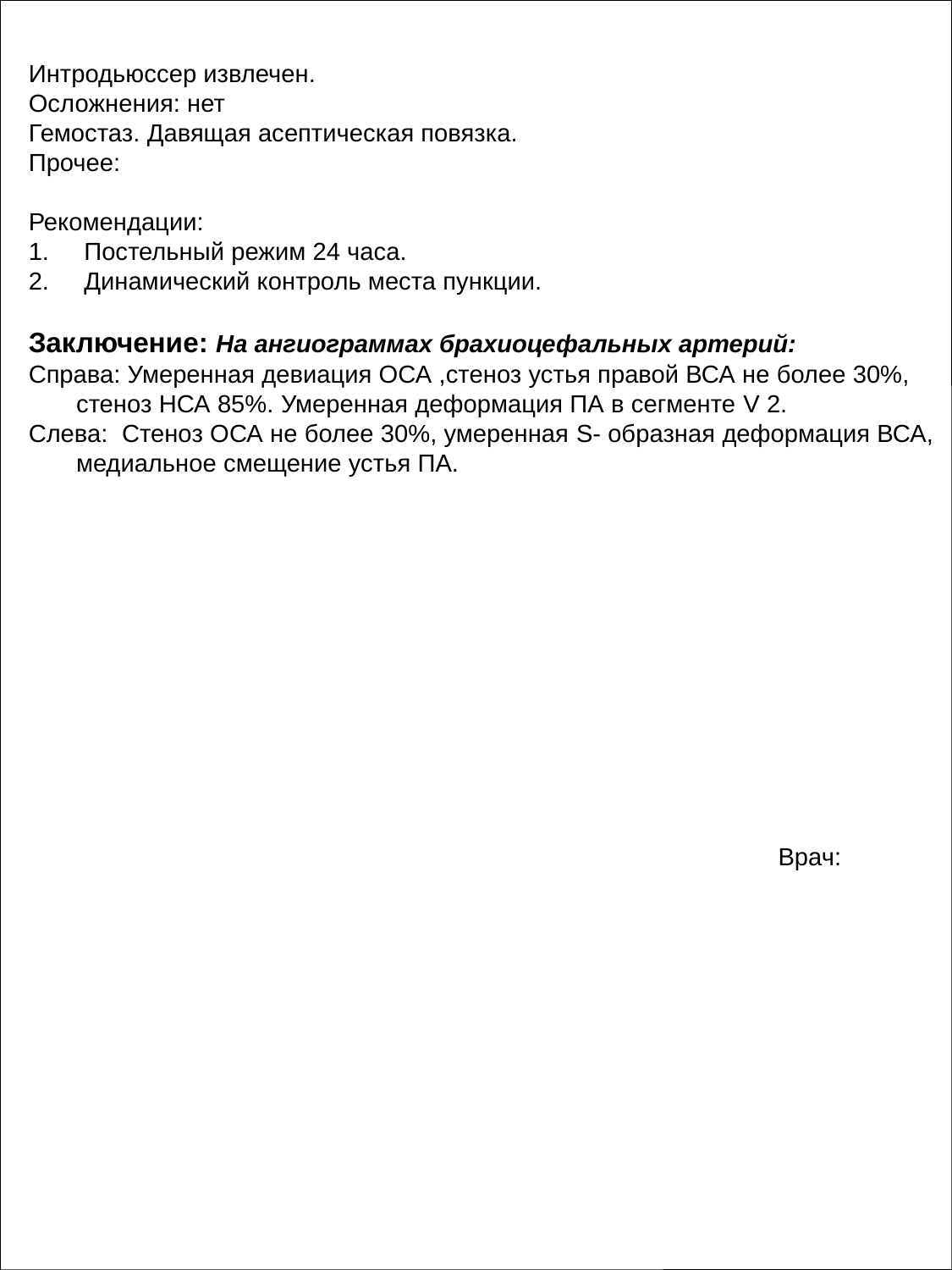

Интродьюссер извлечен.
Осложнения: нет
Гемостаз. Давящая асептическая повязка.
Прочее:

Рекомендации:
1.     Постельный режим 24 часа.
2.     Динамический контроль места пункции.

Заключение: На ангиограммах брахиоцефальных артерий:
Справа: Умеренная девиация ОСА ,стеноз устья правой ВСА не более 30%, стеноз НСА 85%. Умеренная деформация ПА в сегменте V 2.
Слева:  Стеноз ОСА не более 30%, умеренная S- образная деформация ВСА, медиальное смещение устья ПА.

Врач: